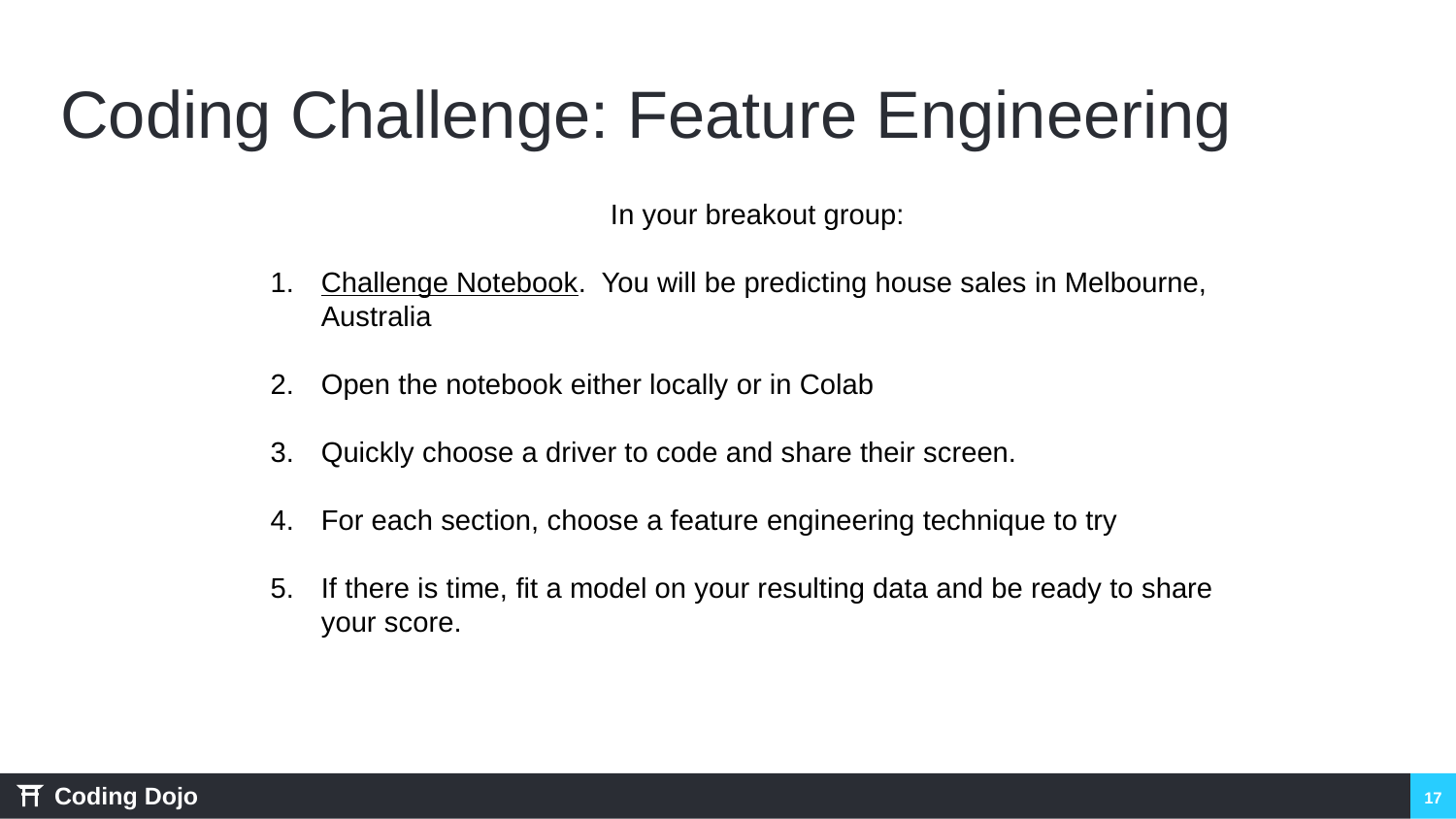

# Coding Challenge: Feature Engineering
In your breakout group:

Challenge Notebook.  You will be predicting house sales in Melbourne, Australia
Open the notebook either locally or in Colab
Quickly choose a driver to code and share their screen.
For each section, choose a feature engineering technique to try
If there is time, fit a model on your resulting data and be ready to share your score.